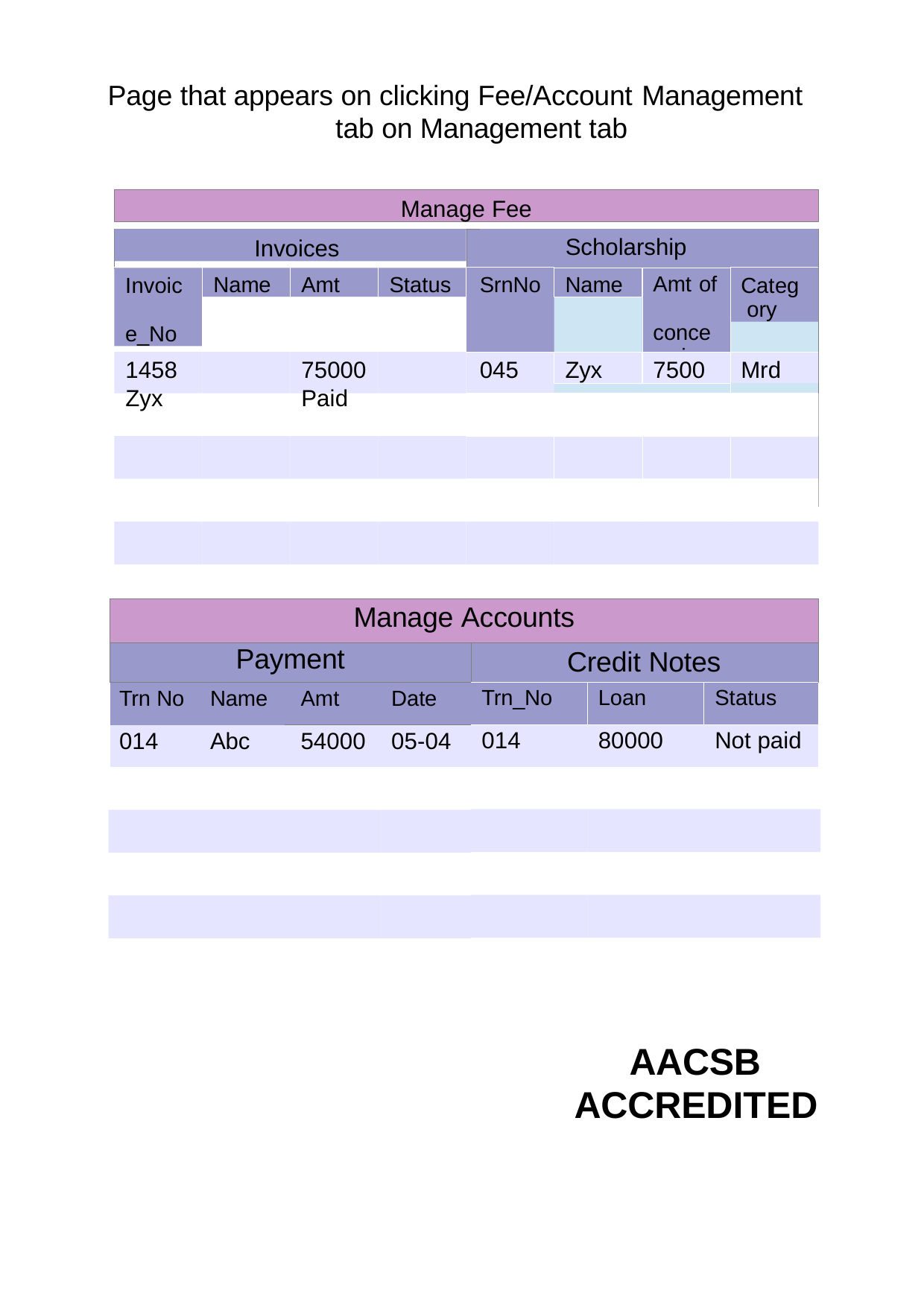

Page that appears on clicking Fee/Account Management
tab on Management tab
Manage Fee

Invoices

Scholarship

Name
Amt of  conce  ssion
Invoic  e_No
Name
Amt
Status
SrnNo
Categ  ory

Zyx
7500

045
Mrd
1458	Zyx
75000	Paid

| Manage Accounts |  |  |  |  |  |  |
| --- | --- | --- | --- | --- | --- | --- |
| Payment |  |  |  | Credit Notes |  |  |
| Trn No | Name | Amt | Date | Trn\_No | Loan | Status |
| 014 | Abc | 54000 | 05-04 | 014 | 80000 | Not paid |

AACSB  ACCREDITED